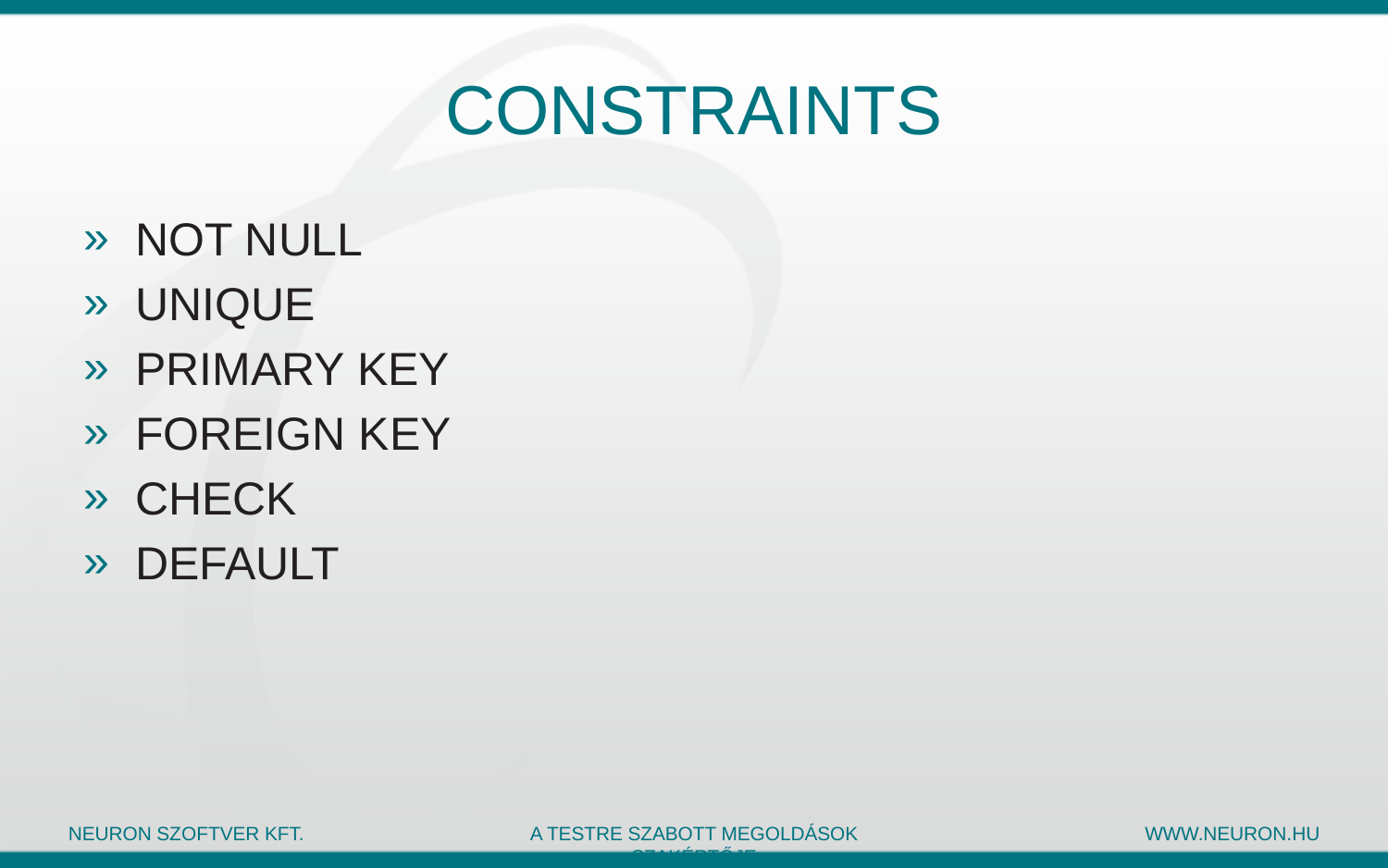

# Constraints
NOT NULL
UNIQUE
PRIMARY KEY
FOREIGN KEY
CHECK
DEFAULT